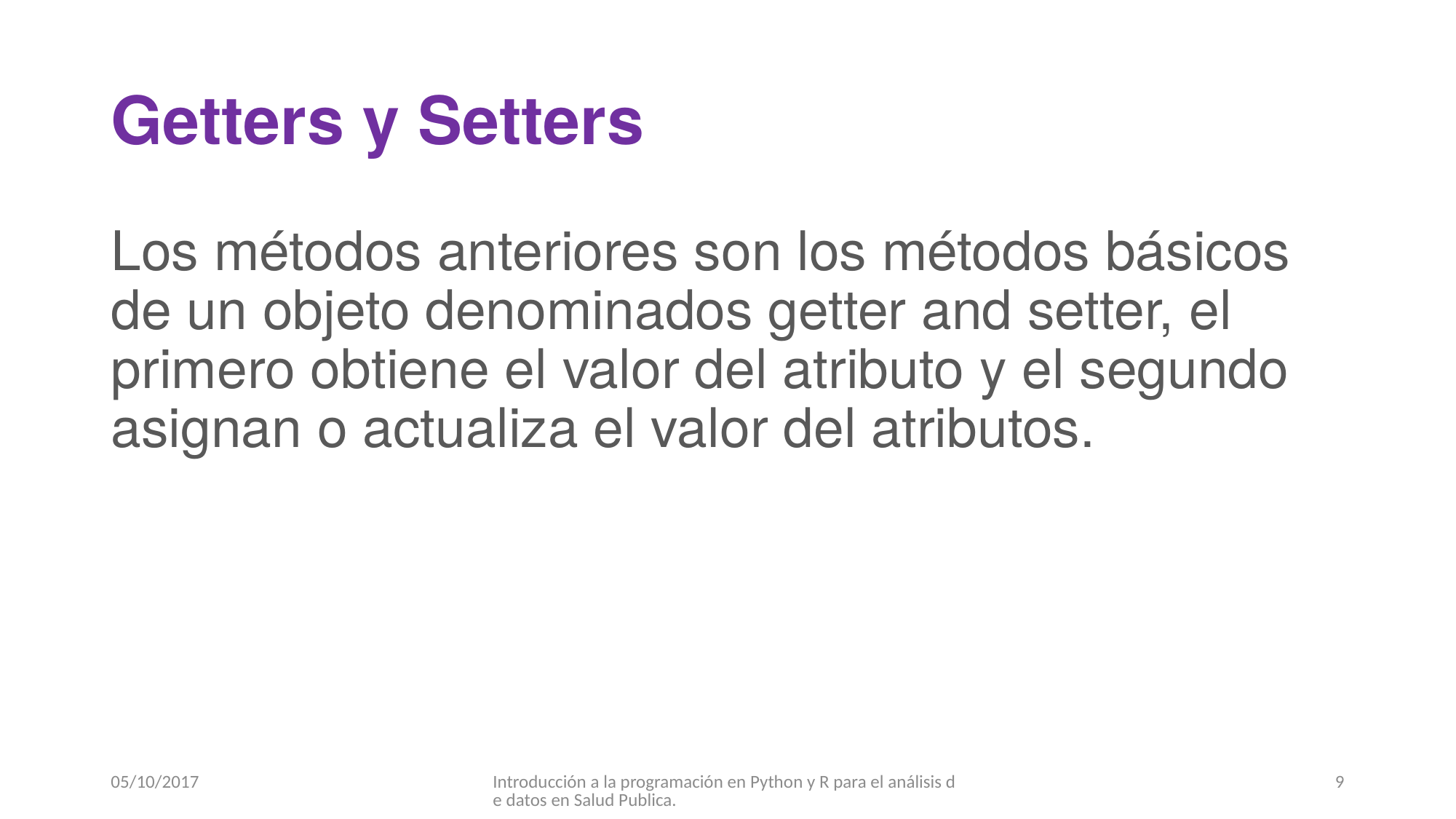

# Getters y Setters
Los métodos anteriores son los métodos básicos de un objeto denominados getter and setter, el primero obtiene el valor del atributo y el segundo asignan o actualiza el valor del atributos.

05/10/2017
Introducción a la programación en Python y R para el análisis de datos en Salud Publica.
9